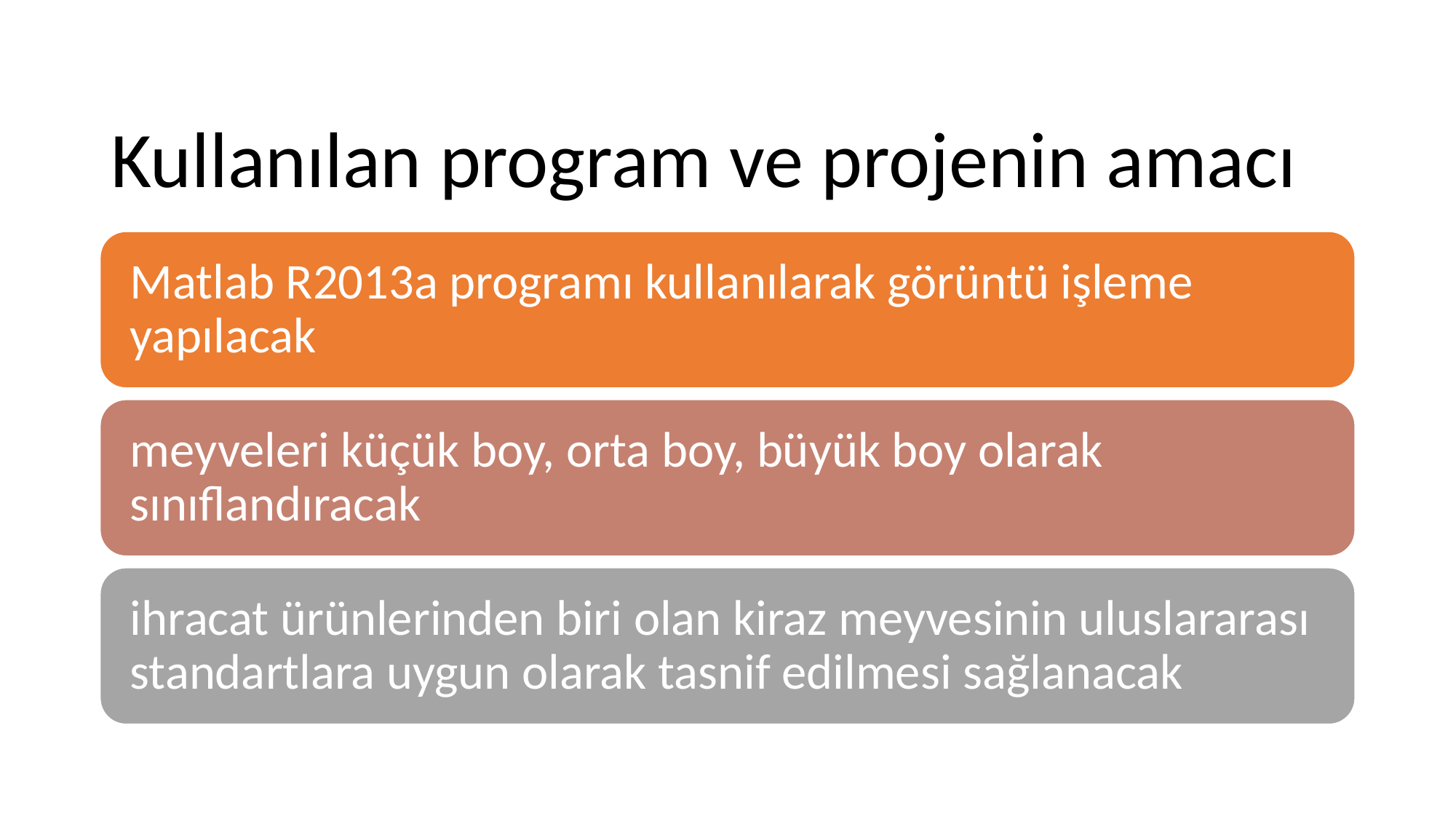

# Kullanılan program ve projenin amacı

Matlab R2013a programı kullanılarak görüntü işleme yapılacak
meyveleri küçük boy, orta boy, büyük boy olarak sınıflandıracak
ihracat ürünlerinden biri olan kiraz meyvesinin uluslararası standartlara uygun olarak tasnif edilmesi sağlanacak